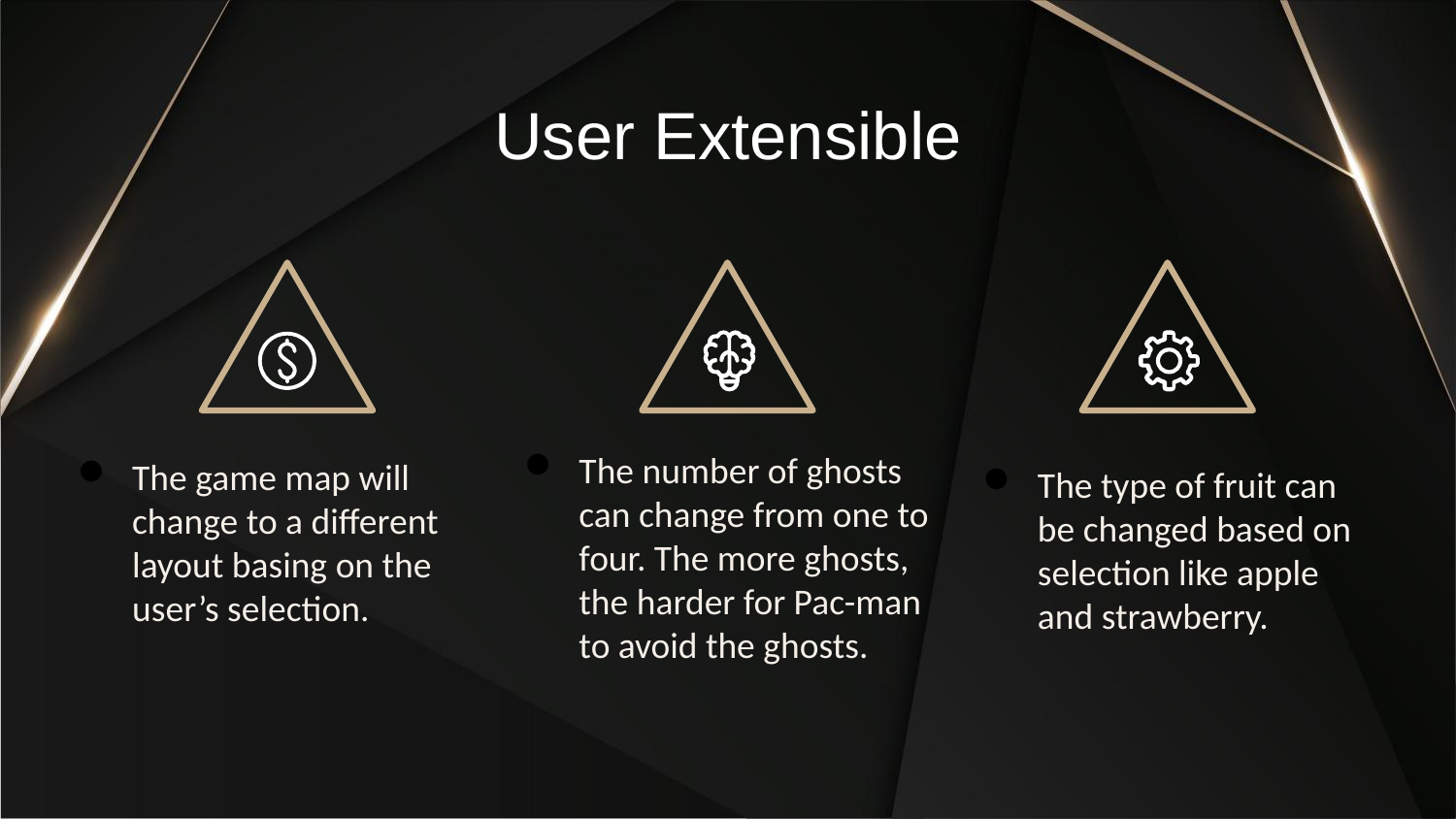

# User Extensible

The number of ghosts can change from one to four. The more ghosts, the harder for Pac-man to avoid the ghosts.
The game map will change to a different layout basing on the user’s selection.
The type of fruit can be changed based on selection like apple and strawberry.